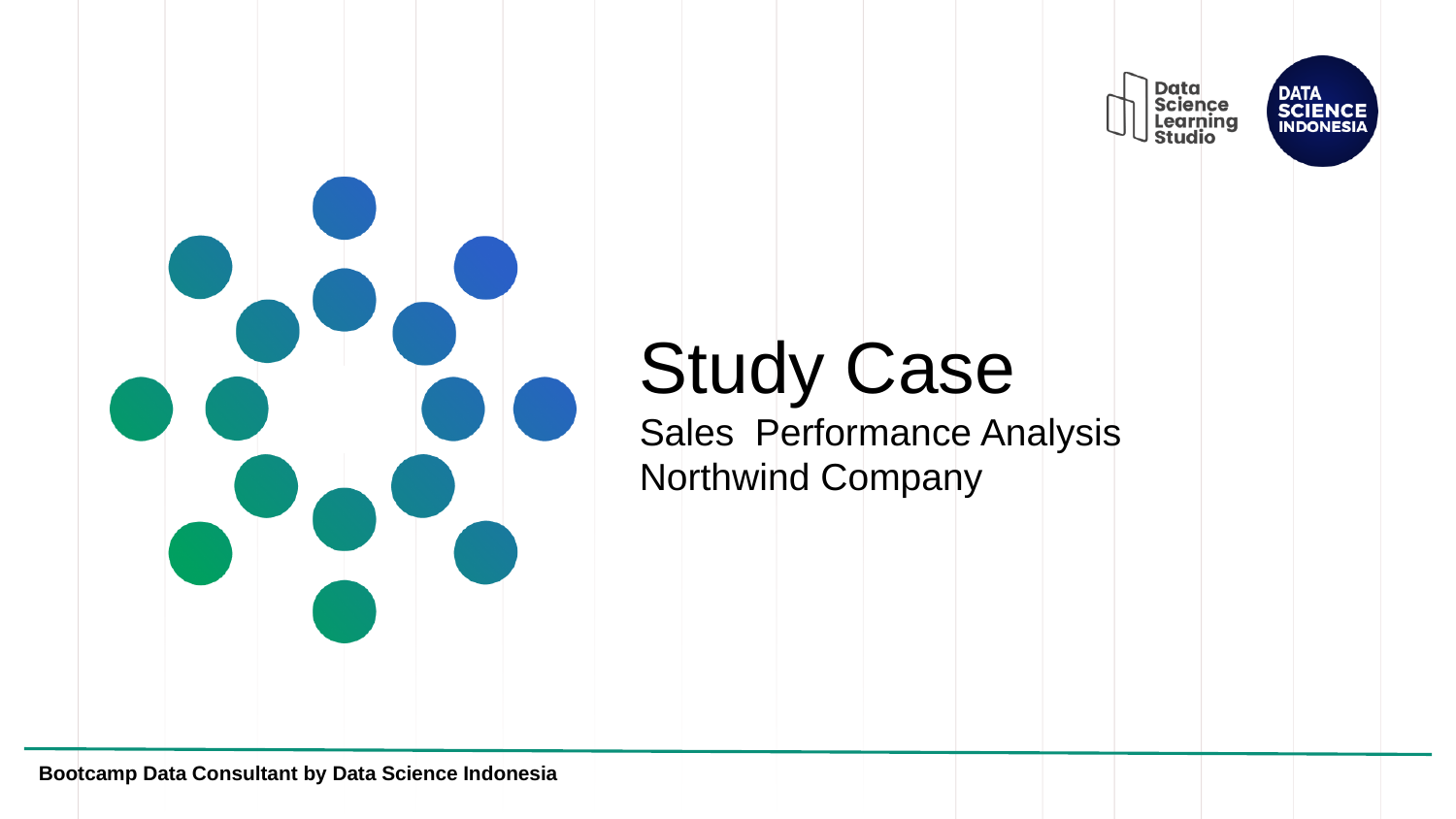

# Study Case Sales  Performance Analysis Northwind Company